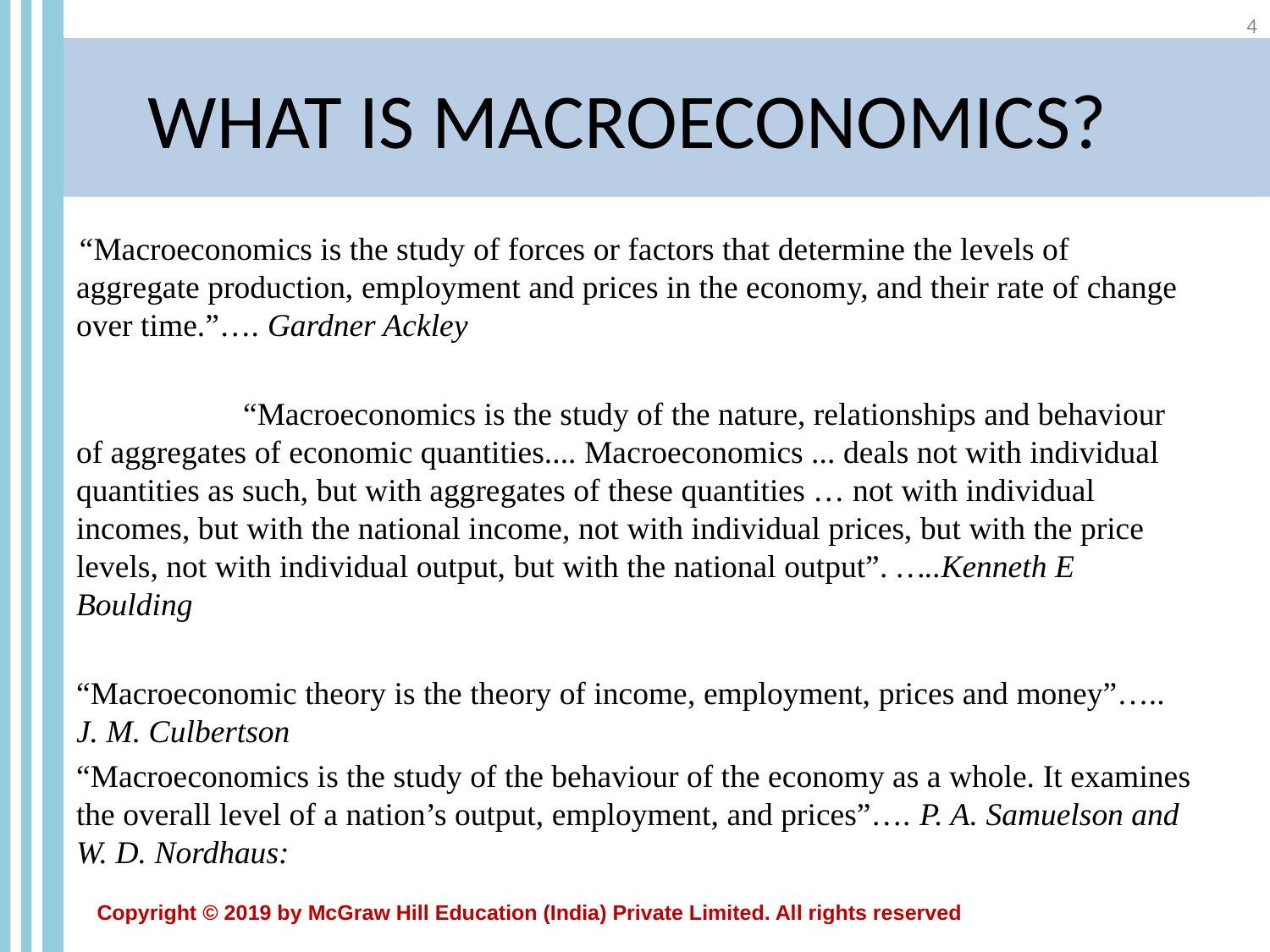

4
# WHAT IS MACROECONOMICS?
“Macroeconomics is the study of forces or factors that determine the levels of aggregate production, employment and prices in the economy, and their rate of change over time.”…. Gardner Ackley

	  “Macroeconomics is the study of the nature, relationships and behaviour of aggregates of economic quantities.... Macroeconomics ... deals not with individual quantities as such, but with aggregates of these quantities … not with individual incomes, but with the national income, not with individual prices, but with the price levels, not with individual output, but with the national output”. …..Kenneth E Boulding

“Macroeconomic theory is the theory of income, employment, prices and money”….. J. M. Culbertson
“Macroeconomics is the study of the behaviour of the economy as a whole. It examines the overall level of a nation’s output, employment, and prices”…. P. A. Samuelson and W. D. Nordhaus: